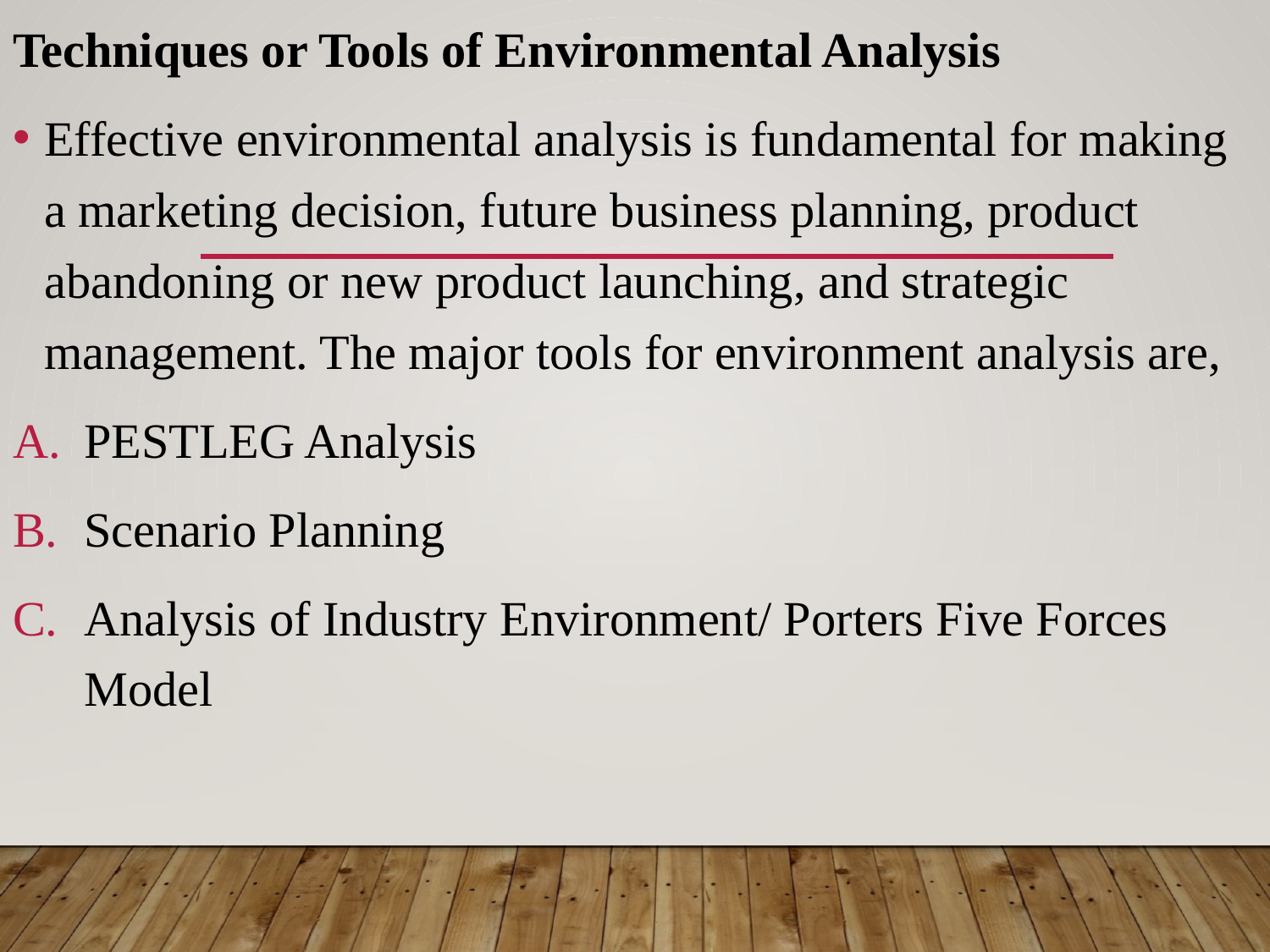

Techniques or Tools of Environmental Analysis
Effective environmental analysis is fundamental for making a marketing decision, future business planning, product abandoning or new product launching, and strategic management. The major tools for environment analysis are,
PESTLEG Analysis
Scenario Planning
Analysis of Industry Environment/ Porters Five Forces Model